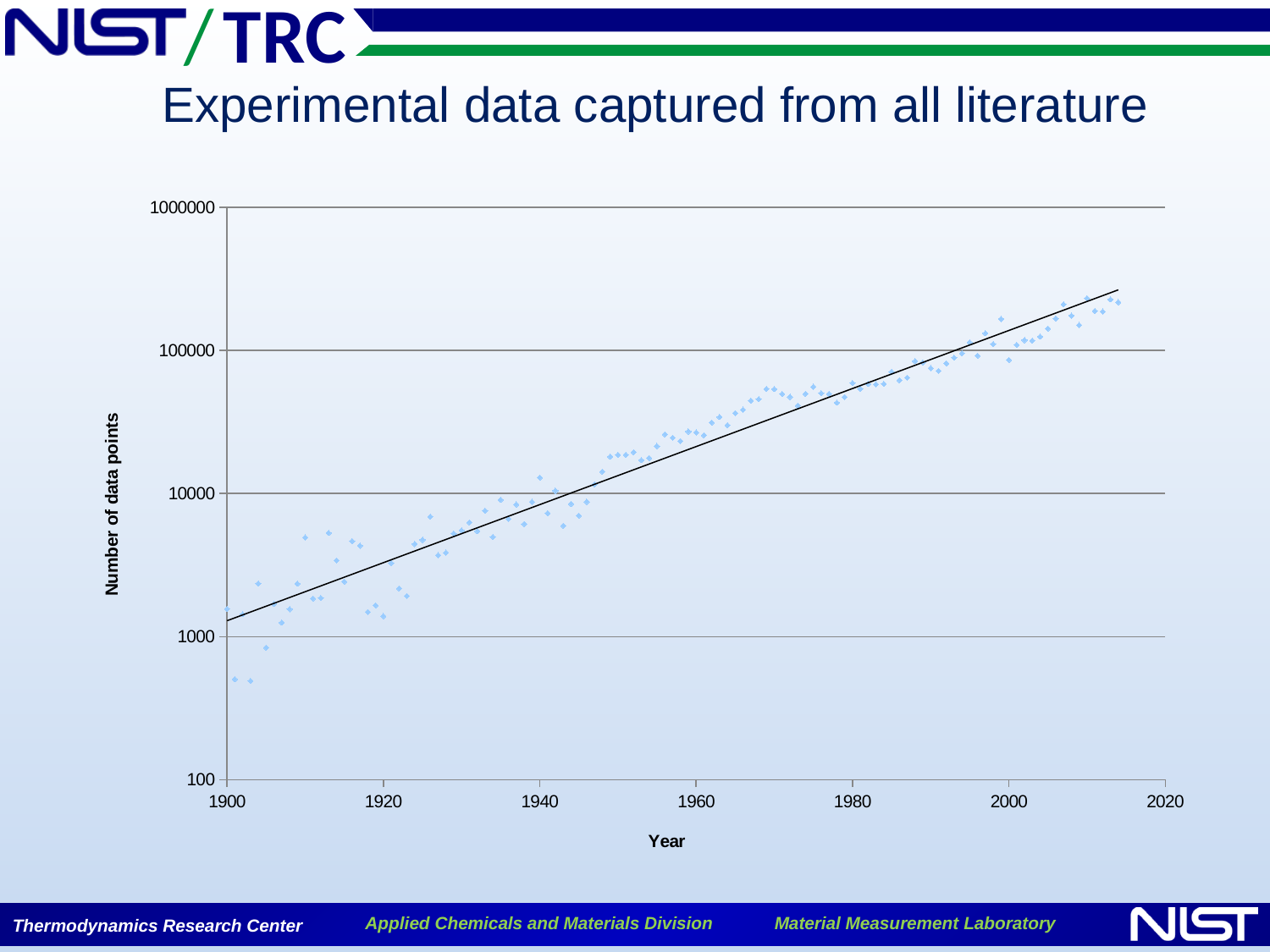

# Experimental data captured from all literature

### Chart

| Category |  |
|---|---|